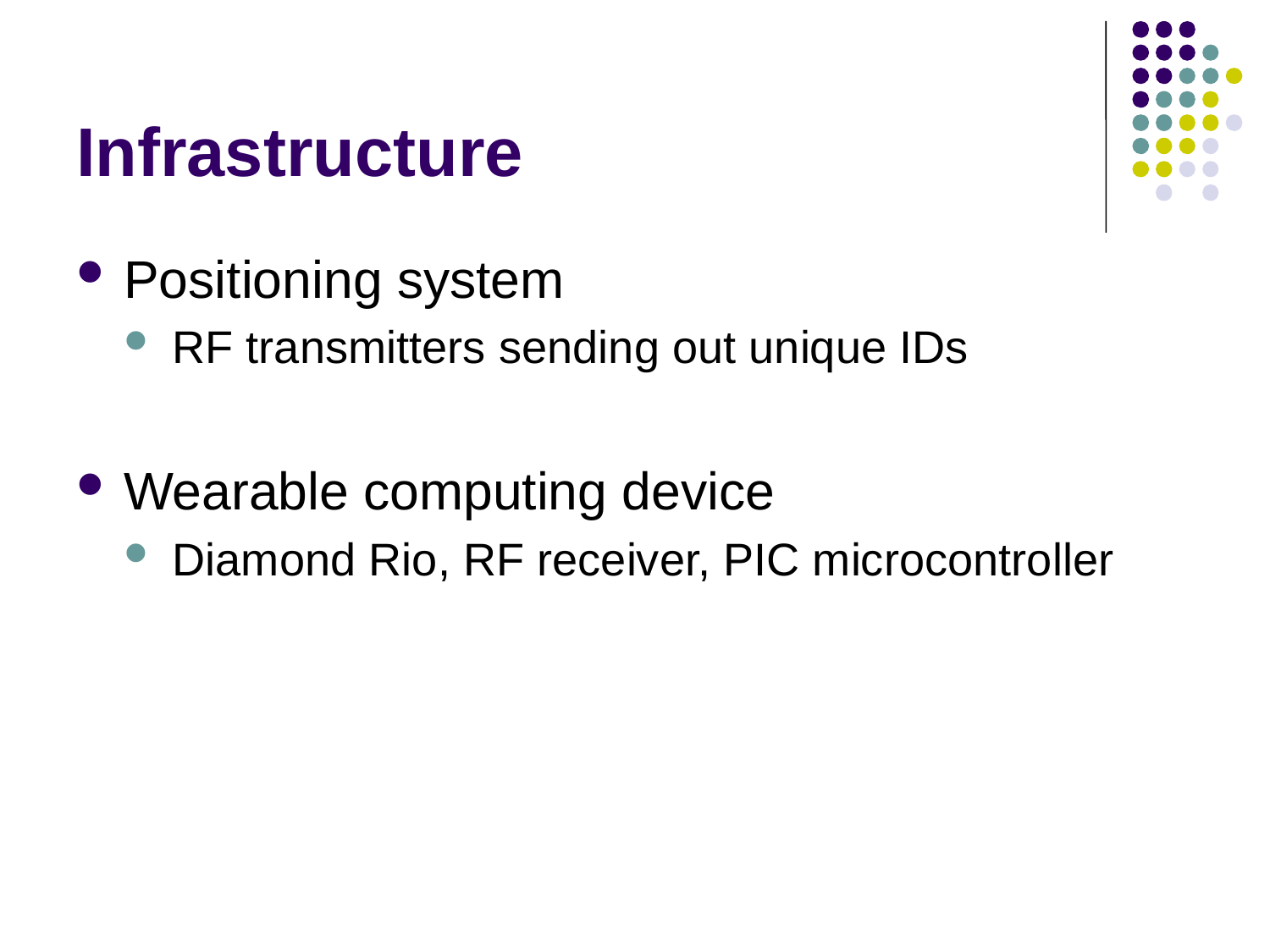

# Infrastructure
Positioning system
RF transmitters sending out unique IDs

Wearable computing device
Diamond Rio, RF receiver, PIC microcontroller